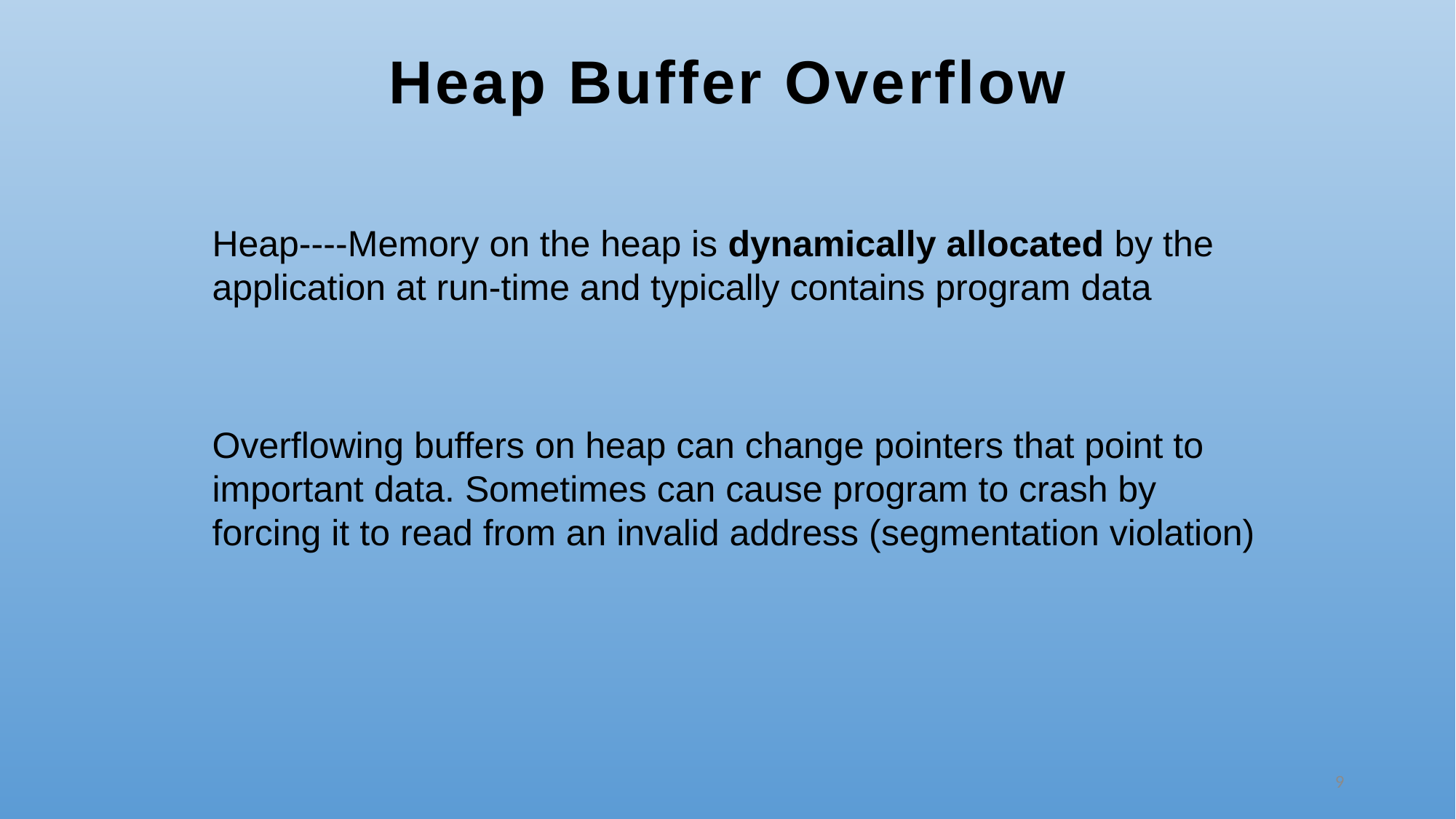

Heap Buffer Overflow
Heap----Memory on the heap is dynamically allocated by the application at run-time and typically contains program data
Overflowing buffers on heap can change pointers that point to important data. Sometimes can cause program to crash by forcing it to read from an invalid address (segmentation violation)
9